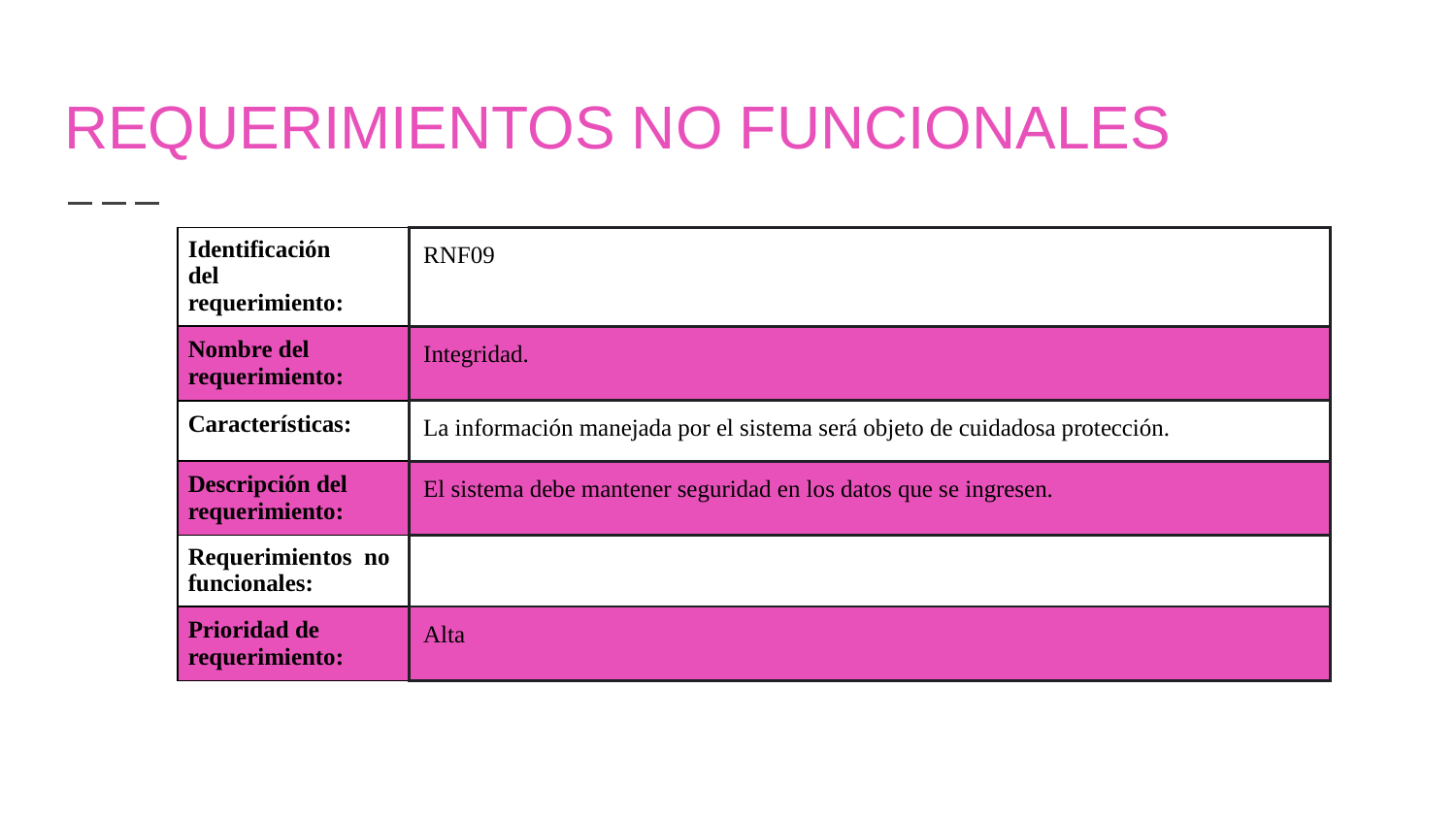

# REQUERIMIENTOS NO FUNCIONALES
| Identificación del requerimiento: | RNF09 |
| --- | --- |
| Nombre del requerimiento: | Integridad. |
| Características: | La información manejada por el sistema será objeto de cuidadosa protección. |
| Descripción del requerimiento: | El sistema debe mantener seguridad en los datos que se ingresen. |
| Requerimientos no funcionales: |  |
| Prioridad de requerimiento: | Alta |